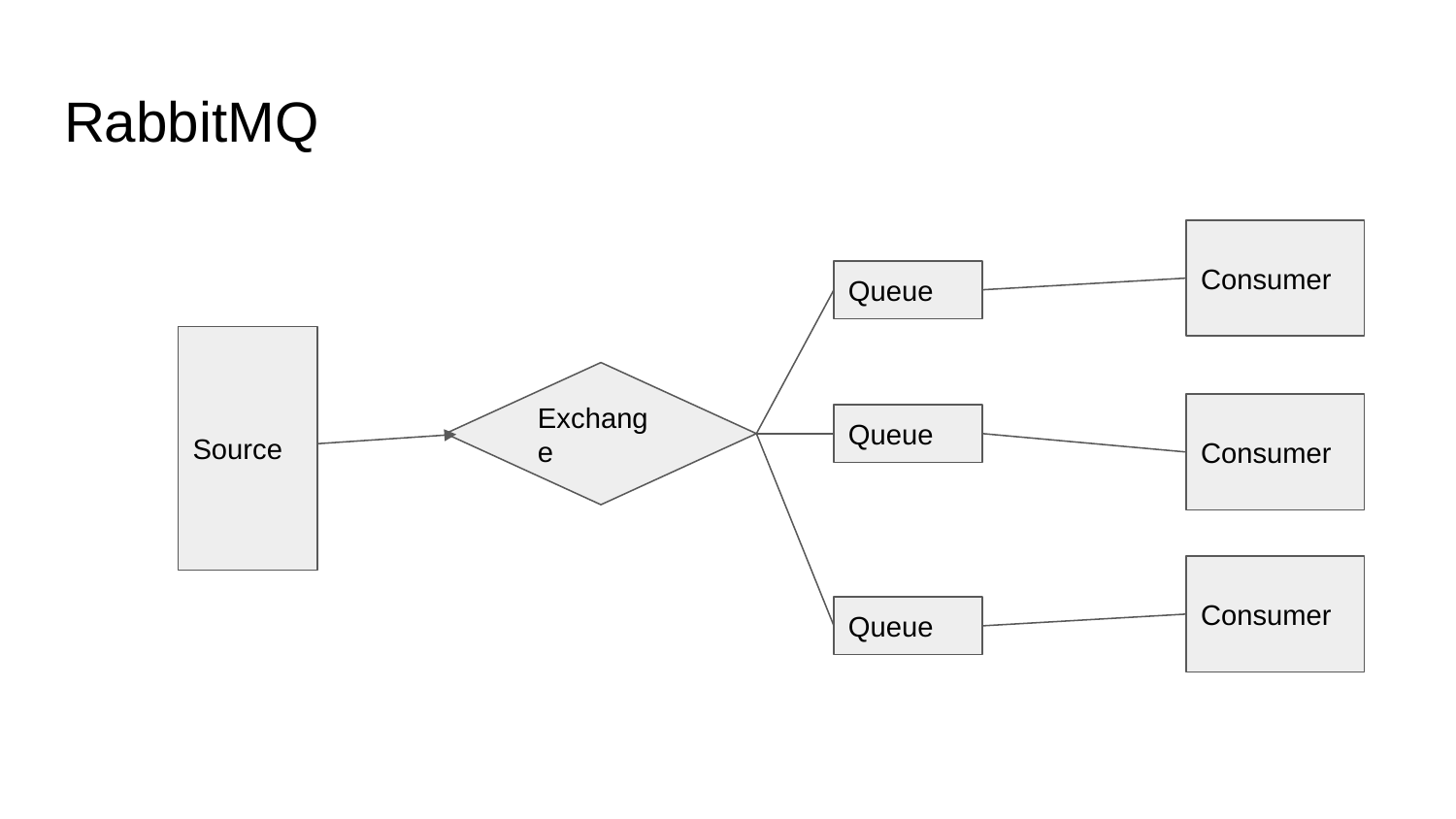

# RabbitMQ

Consumer
Queue
Source
Exchange
Consumer
Queue
Consumer
Queue